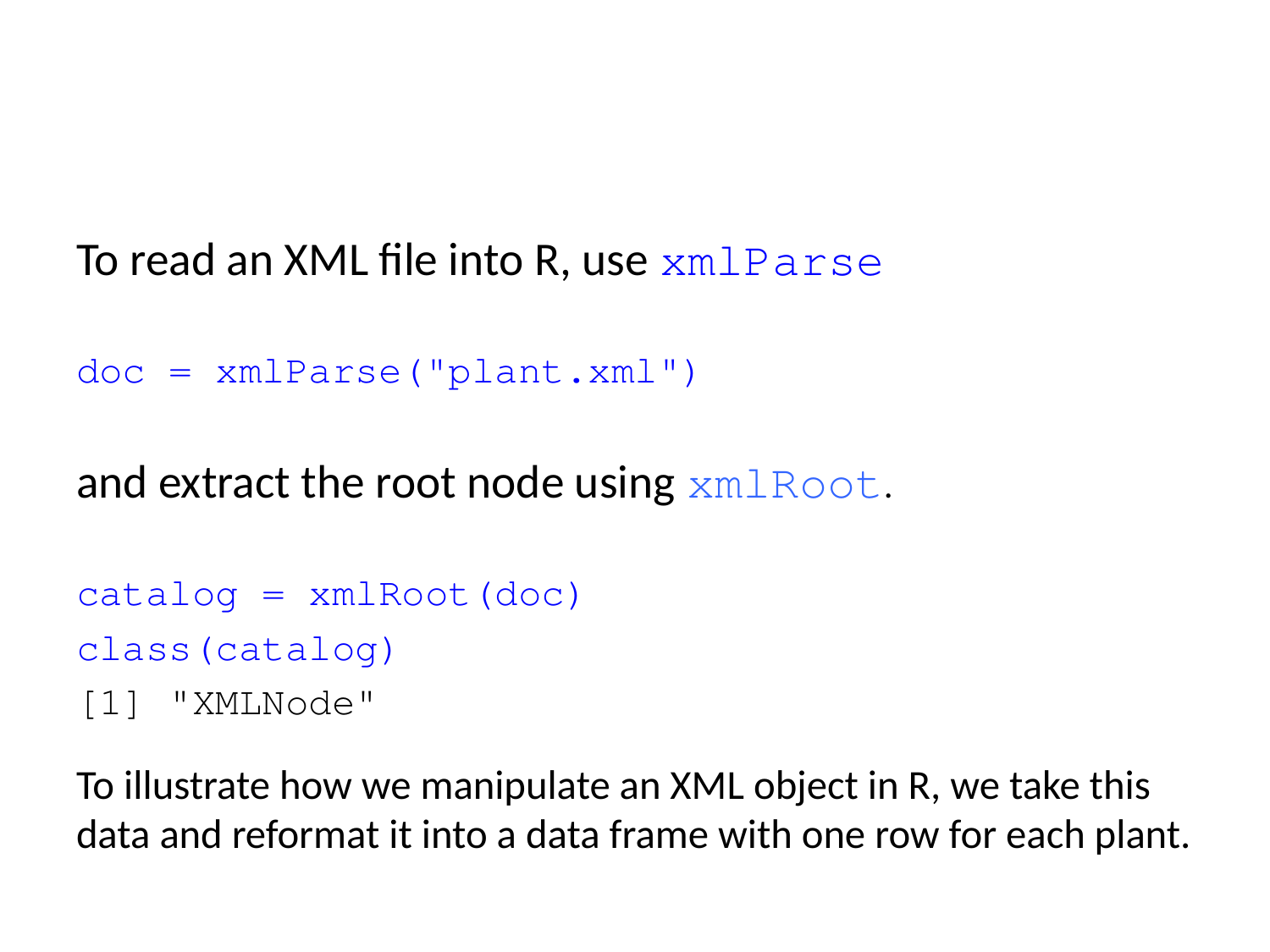

To read an XML file into R, use xmlParse

doc = xmlParse("plant.xml")

and extract the root node using xmlRoot.

catalog = xmlRoot(doc)
class(catalog)
[1] "XMLNode"

To illustrate how we manipulate an XML object in R, we take this data and reformat it into a data frame with one row for each plant.